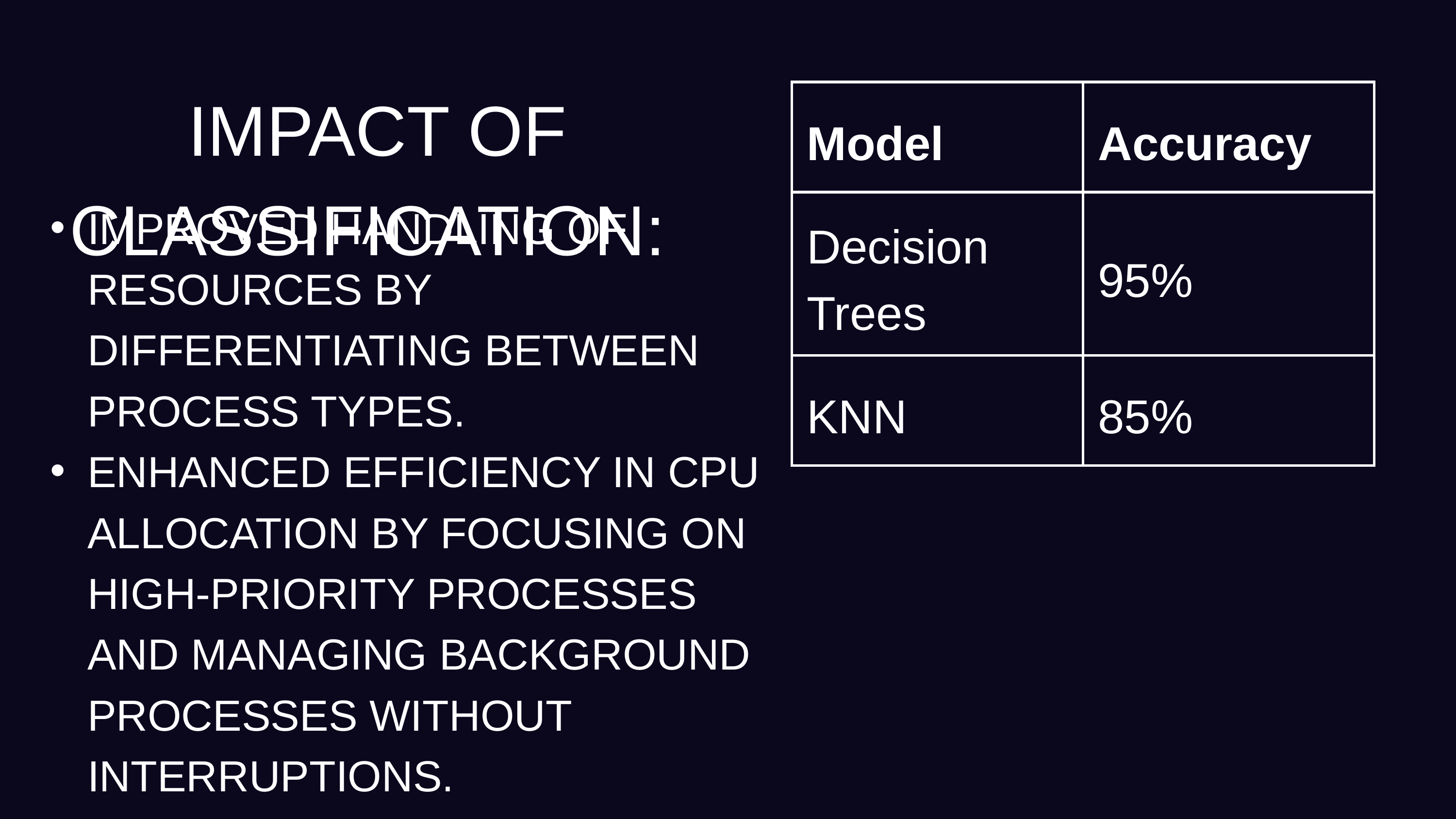

IMPACT OF CLASSIFICATION:
| Model | Accuracy |
| --- | --- |
| Decision Trees | 95% |
| KNN | 85% |
IMPROVED HANDLING OF RESOURCES BY DIFFERENTIATING BETWEEN PROCESS TYPES.
ENHANCED EFFICIENCY IN CPU ALLOCATION BY FOCUSING ON HIGH-PRIORITY PROCESSES AND MANAGING BACKGROUND PROCESSES WITHOUT INTERRUPTIONS.